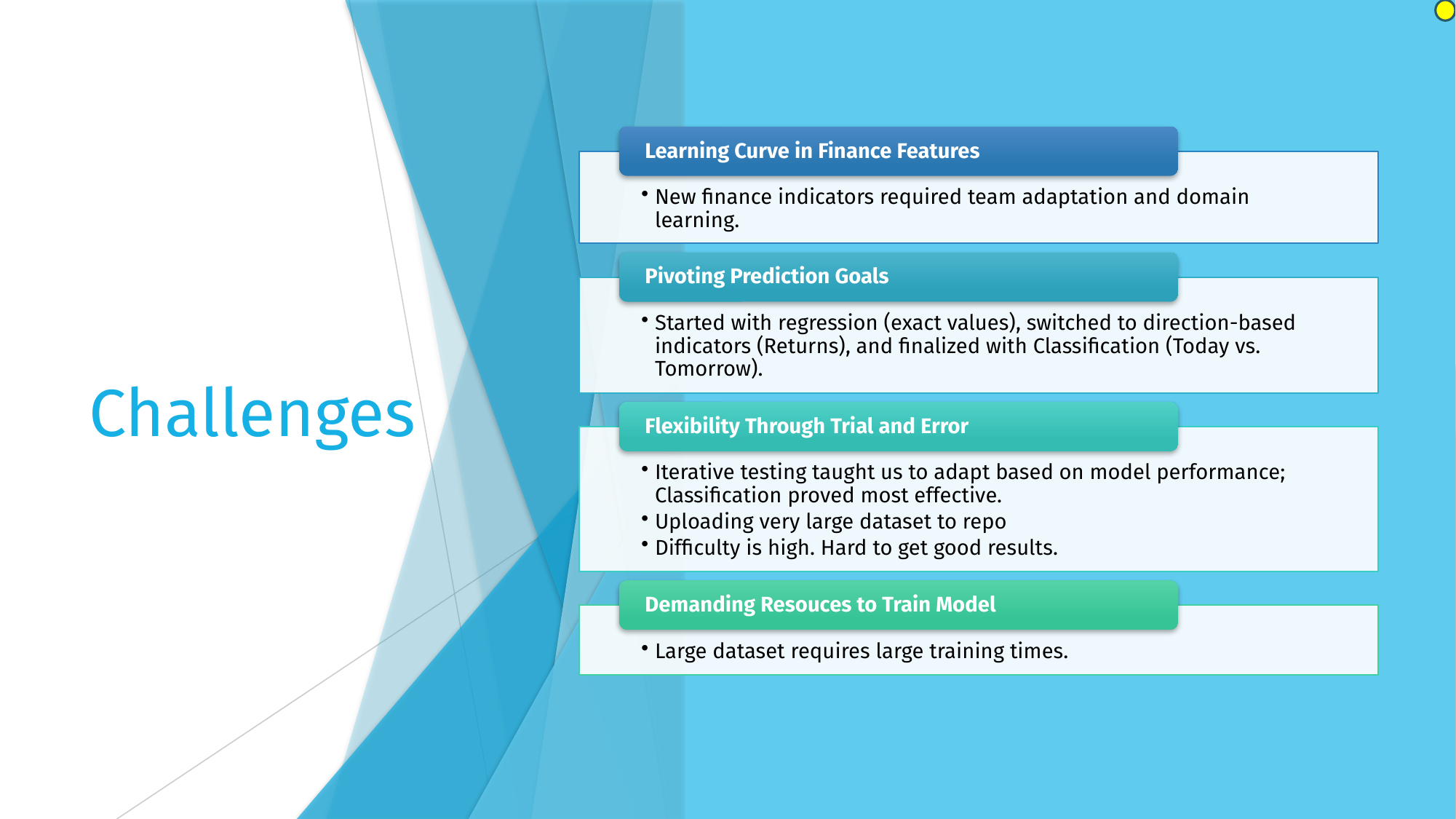

New finance indicators required team adaptation and domain learning.
Learning Curve in Finance Features
Started with regression (exact values), switched to direction-based indicators (Returns), and finalized with Classification (Today vs. Tomorrow).
Pivoting Prediction Goals
Iterative testing taught us to adapt based on model performance; Classification proved most effective.
Uploading very large dataset to repo
Difficulty is high. Hard to get good results.
Flexibility Through Trial and Error
Large dataset requires large training times.
Demanding Resouces to Train Model
# Challenges